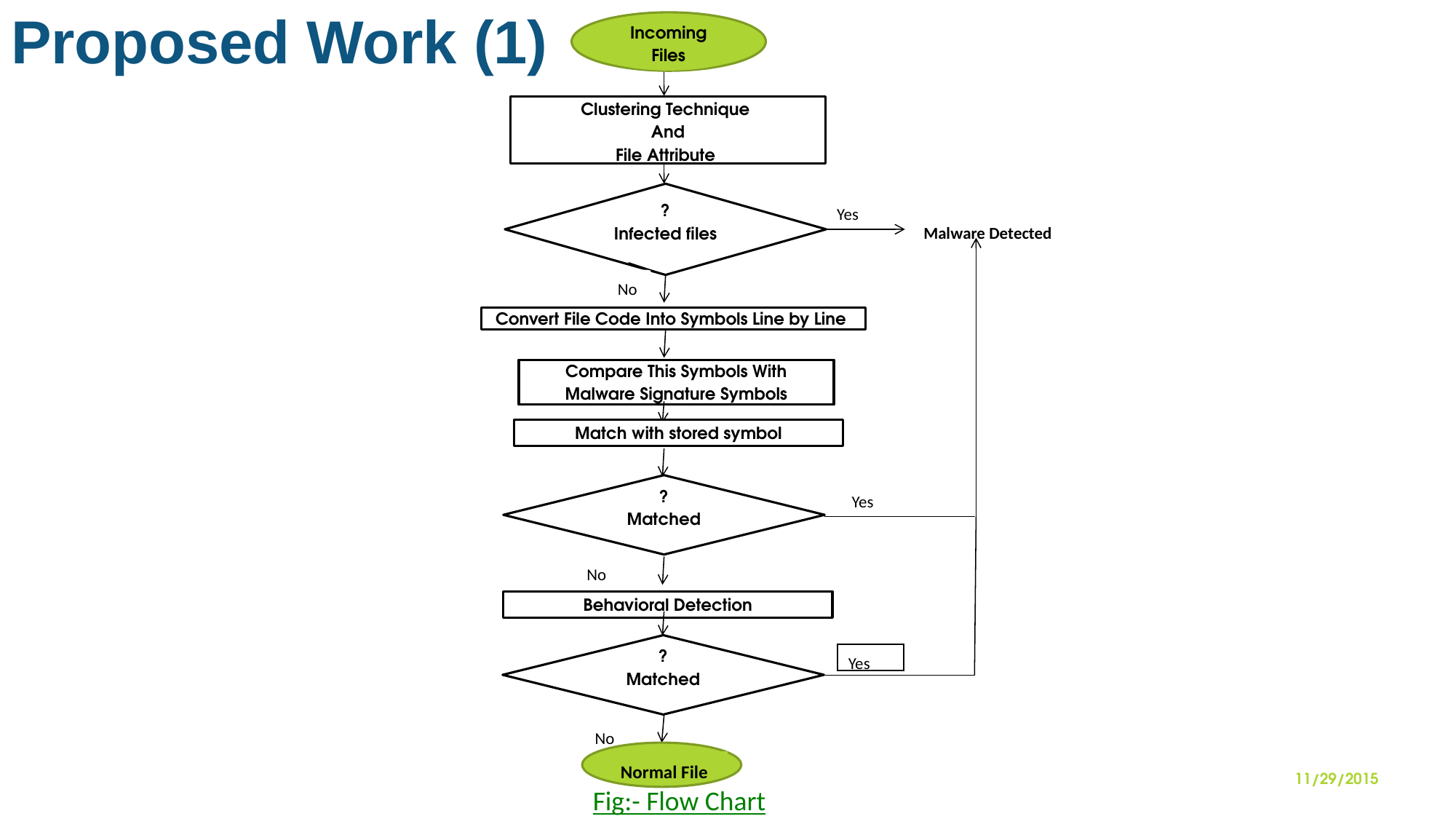

Proposed Work (1)

Incoming Files
17
Clustering Technique
And
File Attribute

?
Infected files

Malware Detected

Convert File Code Into Symbols Line by Line

Compare This Symbols With Malware Signature Symbols

Match with stored symbol

?
Matched

Behavioral Detection

?
Matched

Yes
No
Yes
No
Yes
No

Normal File
Pattern Based Malware Detection Technique in Cloud Architecture
11/29/2015
Fig:- Flow Chart